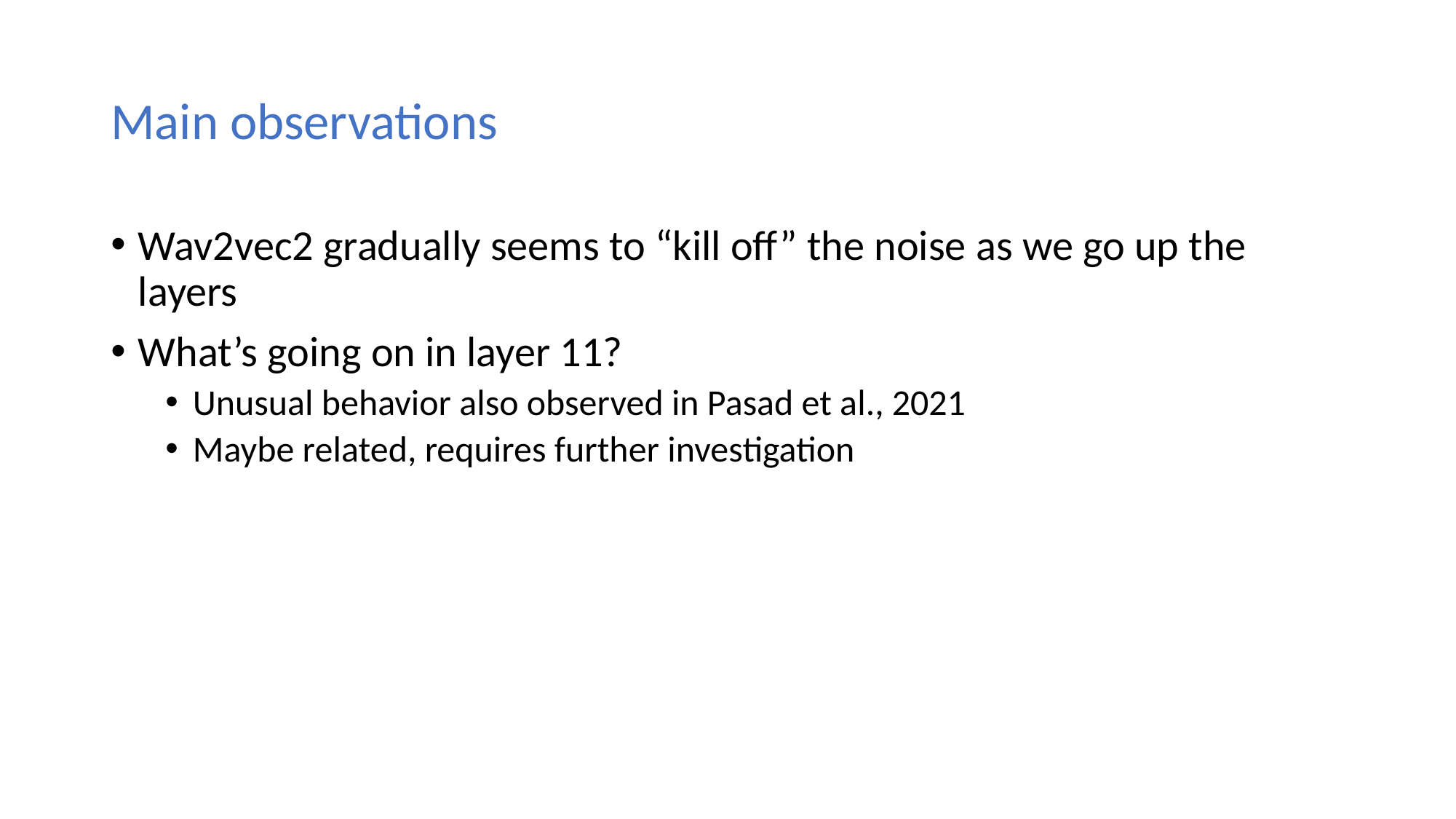

# Main observations
Wav2vec2 gradually seems to “kill off” the noise as we go up the layers
What’s going on in layer 11?
Unusual behavior also observed in Pasad et al., 2021
Maybe related, requires further investigation